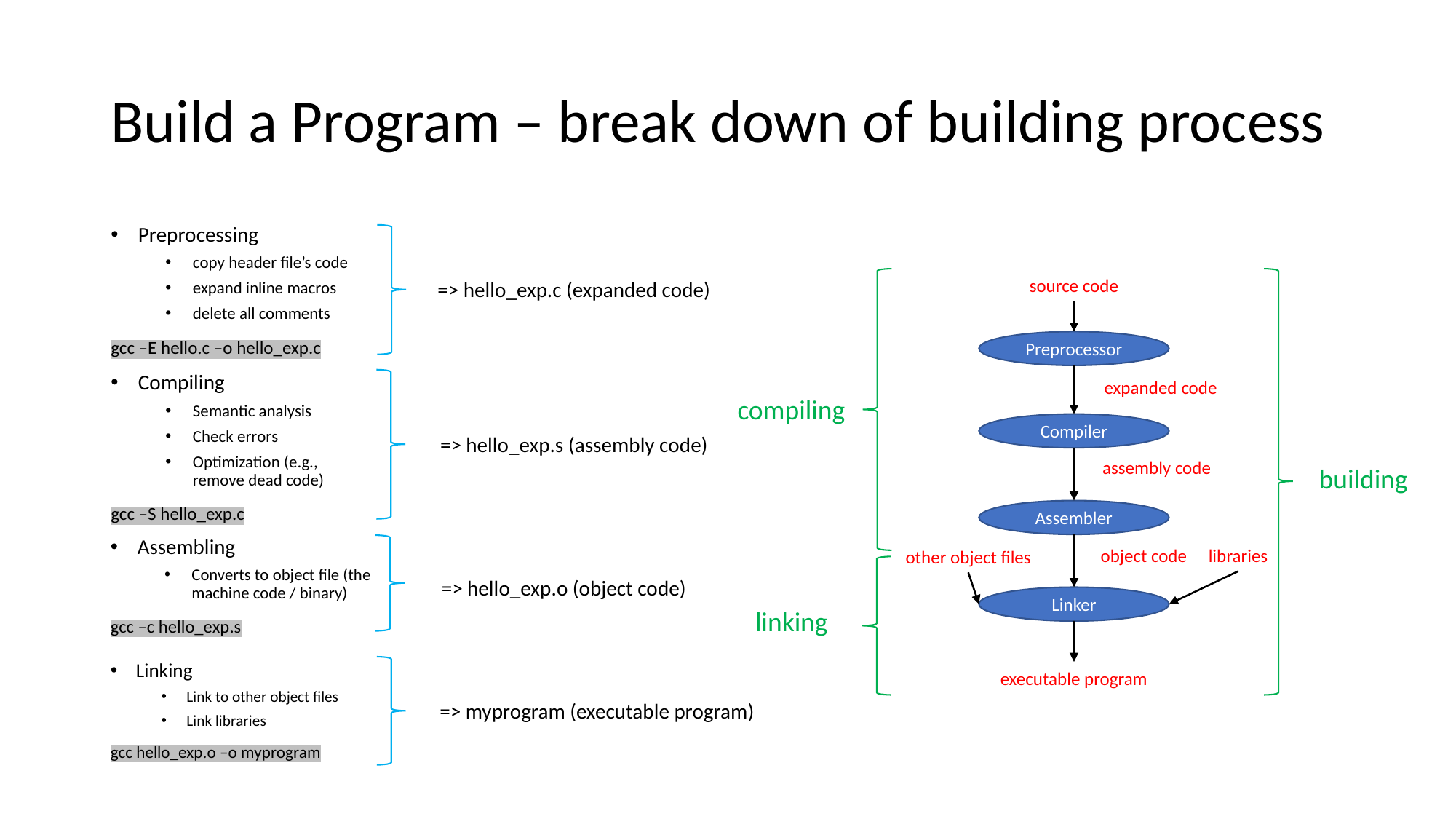

# Build a Program – break down of building process
Preprocessing
copy header file’s code
expand inline macros
delete all comments
gcc –E hello.c –o hello_exp.c

source code
Preprocessor
expanded code
compiling
Compiler
assembly code
building
Assembler
object code
libraries
other object files

Linker
linking
executable program
=> hello_exp.c (expanded code)
Compiling
Semantic analysis
Check errors
Optimization (e.g., remove dead code)
gcc –S hello_exp.c

=> hello_exp.s (assembly code)
Assembling
Converts to object file (the machine code / binary)
gcc –c hello_exp.s

=> hello_exp.o (object code)
Linking
Link to other object files
Link libraries
gcc hello_exp.o –o myprogram

=> myprogram (executable program)